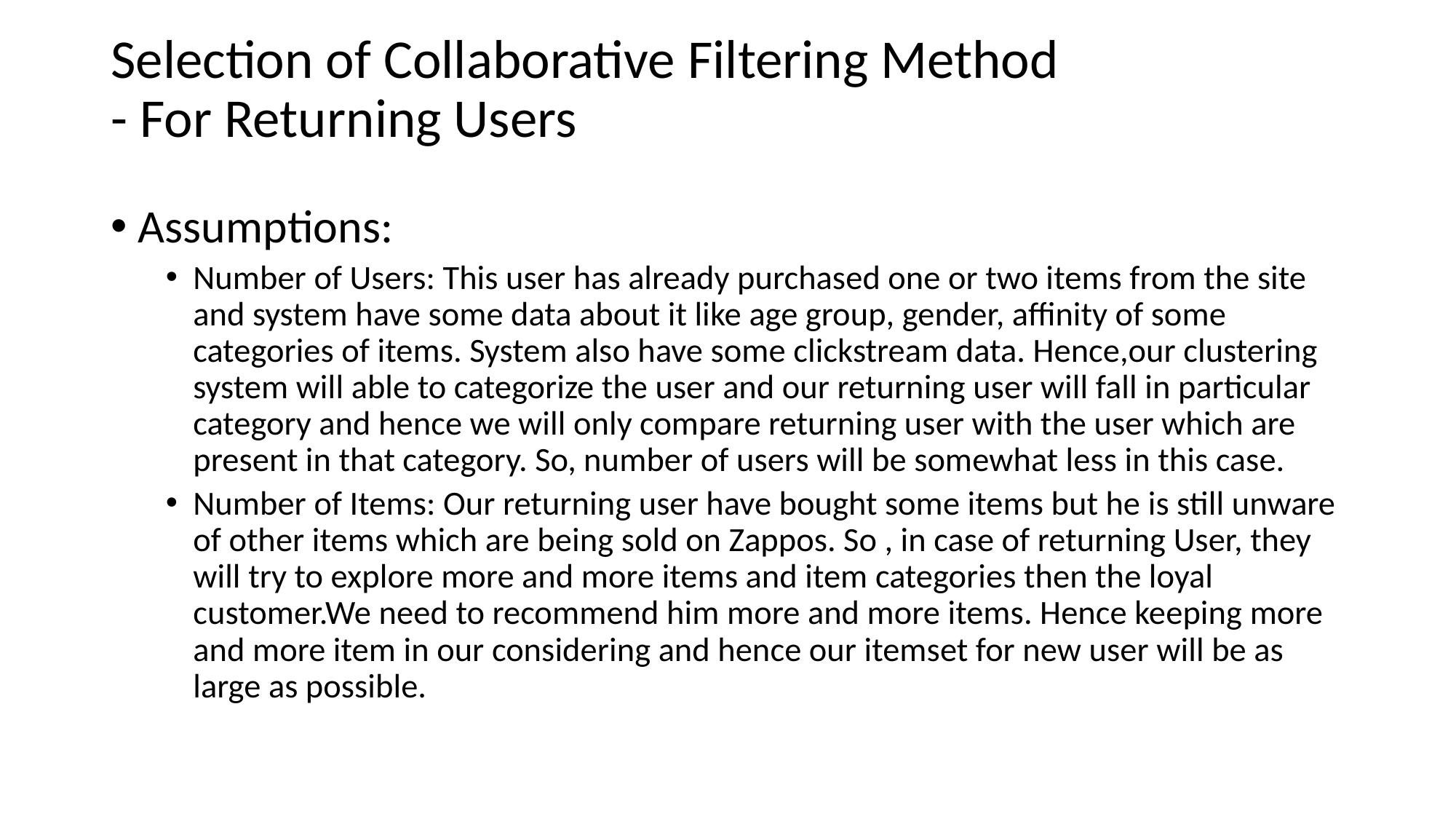

# Selection of Collaborative Filtering Method - For Returning Users
Assumptions:
Number of Users: This user has already purchased one or two items from the site and system have some data about it like age group, gender, affinity of some categories of items. System also have some clickstream data. Hence,our clustering system will able to categorize the user and our returning user will fall in particular category and hence we will only compare returning user with the user which are present in that category. So, number of users will be somewhat less in this case.
Number of Items: Our returning user have bought some items but he is still unware of other items which are being sold on Zappos. So , in case of returning User, they will try to explore more and more items and item categories then the loyal customer.We need to recommend him more and more items. Hence keeping more and more item in our considering and hence our itemset for new user will be as large as possible.